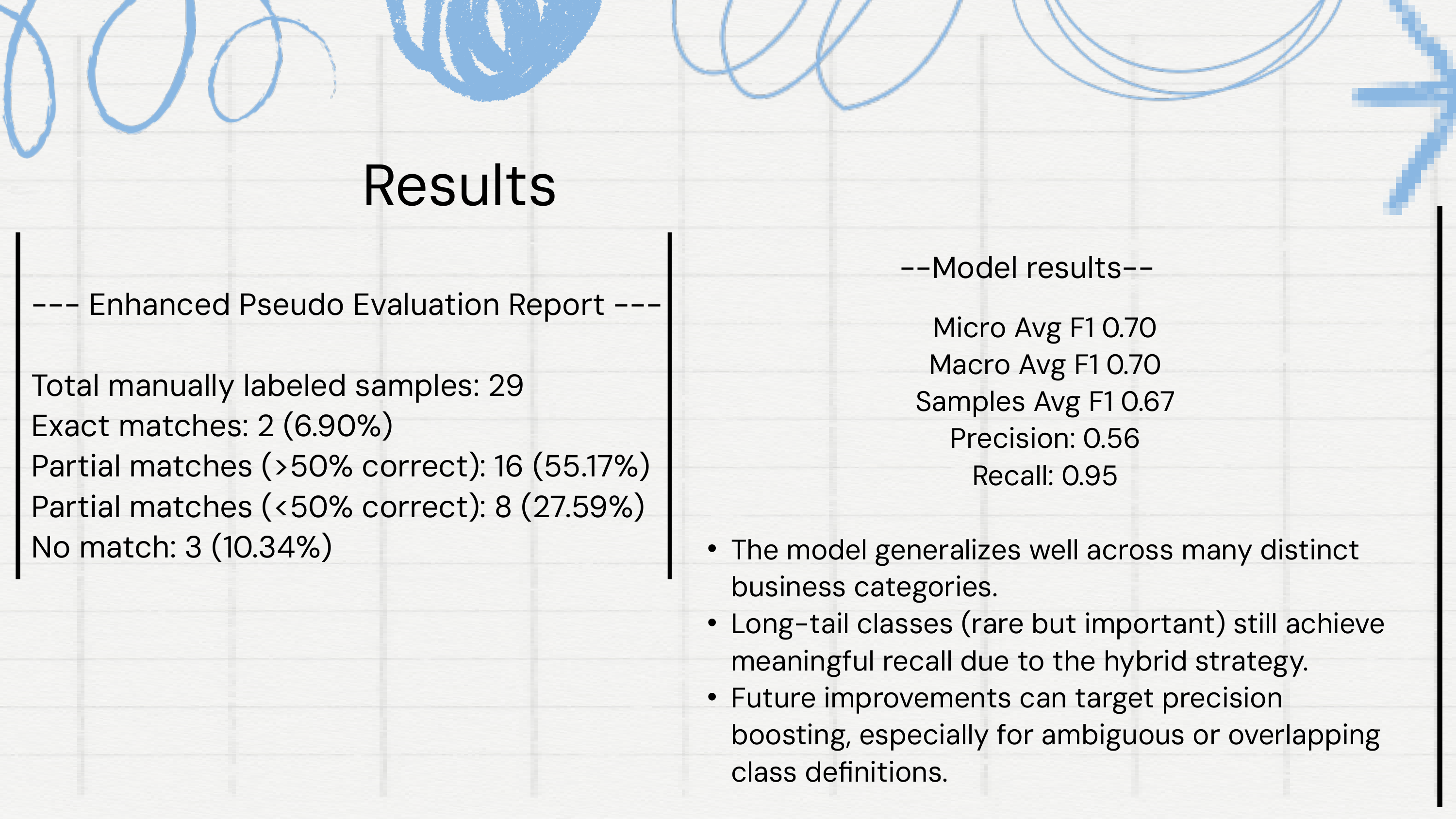

Results

--Model results--
--- Enhanced Pseudo Evaluation Report ---

Total manually labeled samples: 29
Exact matches: 2 (6.90%)
Partial matches (>50% correct): 16 (55.17%)
Partial matches (<50% correct): 8 (27.59%)
No match: 3 (10.34%)
Micro Avg F1 0.70
Macro Avg F1 0.70
Samples Avg F1 0.67
Precision: 0.56
Recall: 0.95

The model generalizes well across many distinct business categories.
Long-tail classes (rare but important) still achieve meaningful recall due to the hybrid strategy.
Future improvements can target precision boosting, especially for ambiguous or overlapping class definitions.